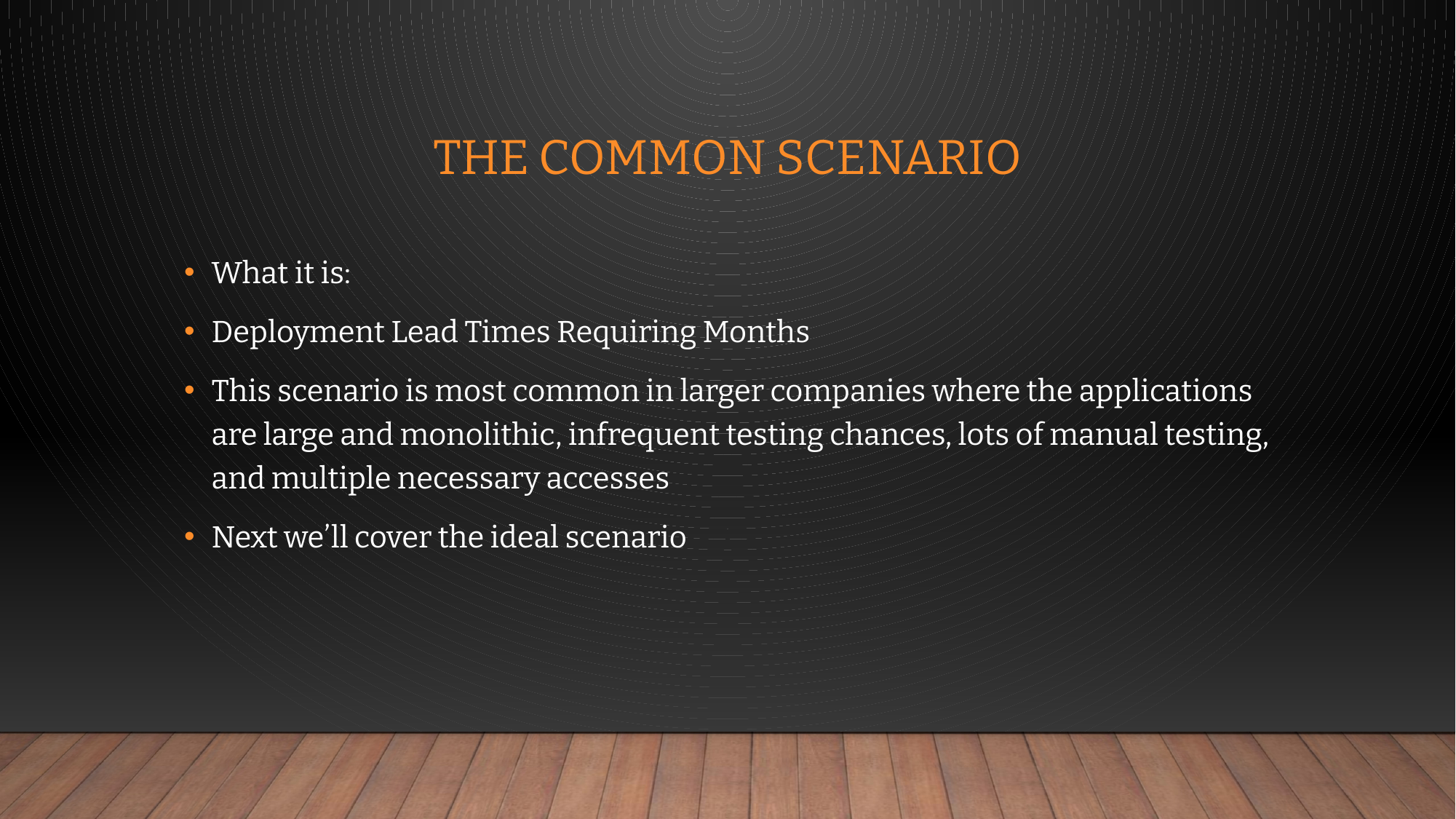

# The common scenario
What it is:
Deployment Lead Times Requiring Months
This scenario is most common in larger companies where the applications are large and monolithic, infrequent testing chances, lots of manual testing, and multiple necessary accesses
Next we’ll cover the ideal scenario